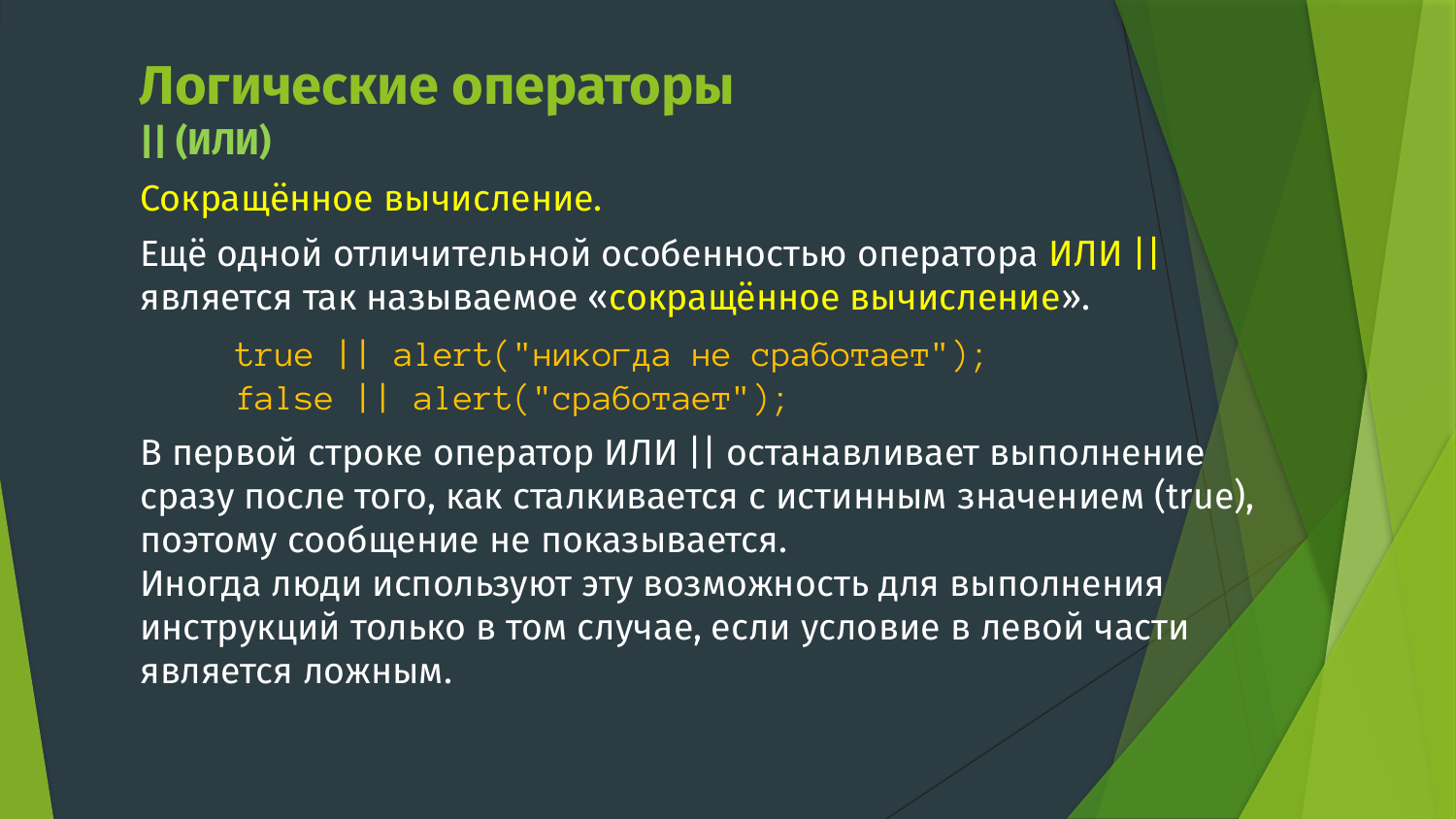

# Логические операторы
|| (ИЛИ)
Сокращённое вычисление.
Ещё одной отличительной особенностью оператора ИЛИ || является так называемое «сокращённое вычисление».
true || alert("никогда не сработает");
false || alert("сработает");
В первой строке оператор ИЛИ || останавливает выполнение сразу после того, как сталкивается с истинным значением (true), поэтому сообщение не показывается.
Иногда люди используют эту возможность для выполнения инструкций только в том случае, если условие в левой части является ложным.